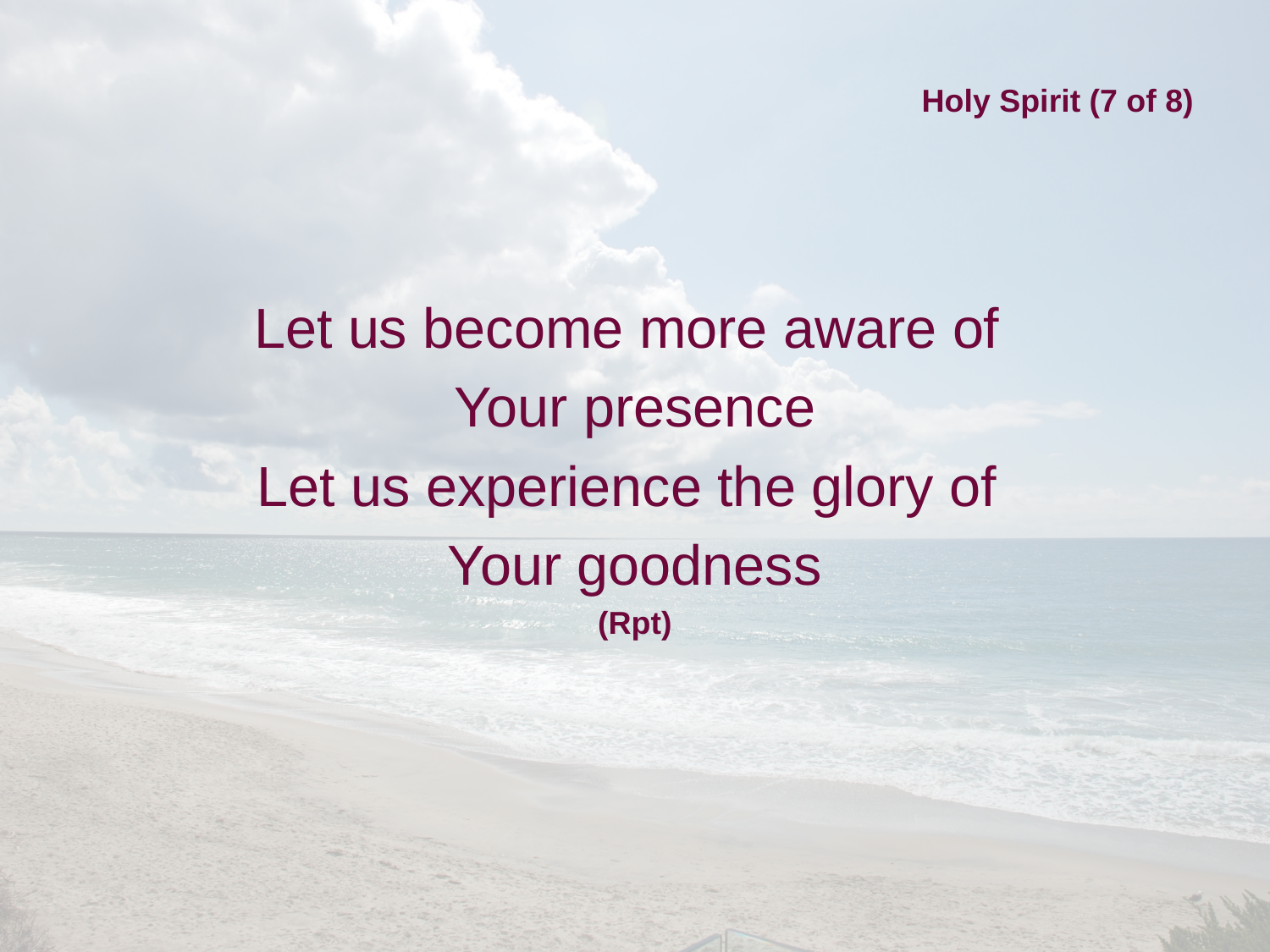

# Holy Spirit (7 of 8)
Let us become more aware of
Your presence
Let us experience the glory of
Your goodness
(Rpt)